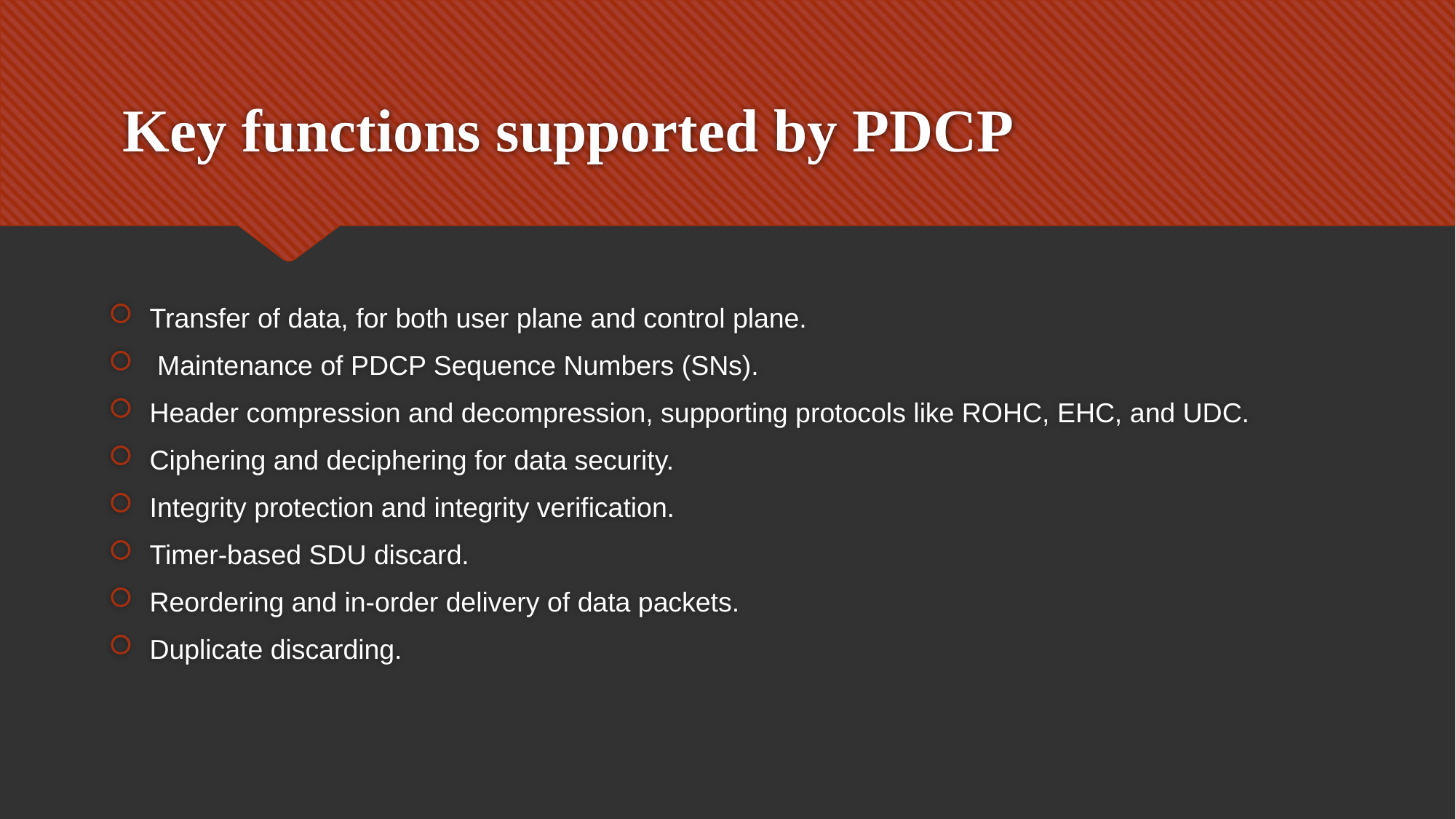

# Key functions supported by PDCP
Transfer of data, for both user plane and control plane.
 Maintenance of PDCP Sequence Numbers (SNs).
Header compression and decompression, supporting protocols like ROHC, EHC, and UDC.
Ciphering and deciphering for data security.
Integrity protection and integrity verification.
Timer-based SDU discard.
Reordering and in-order delivery of data packets.
Duplicate discarding.